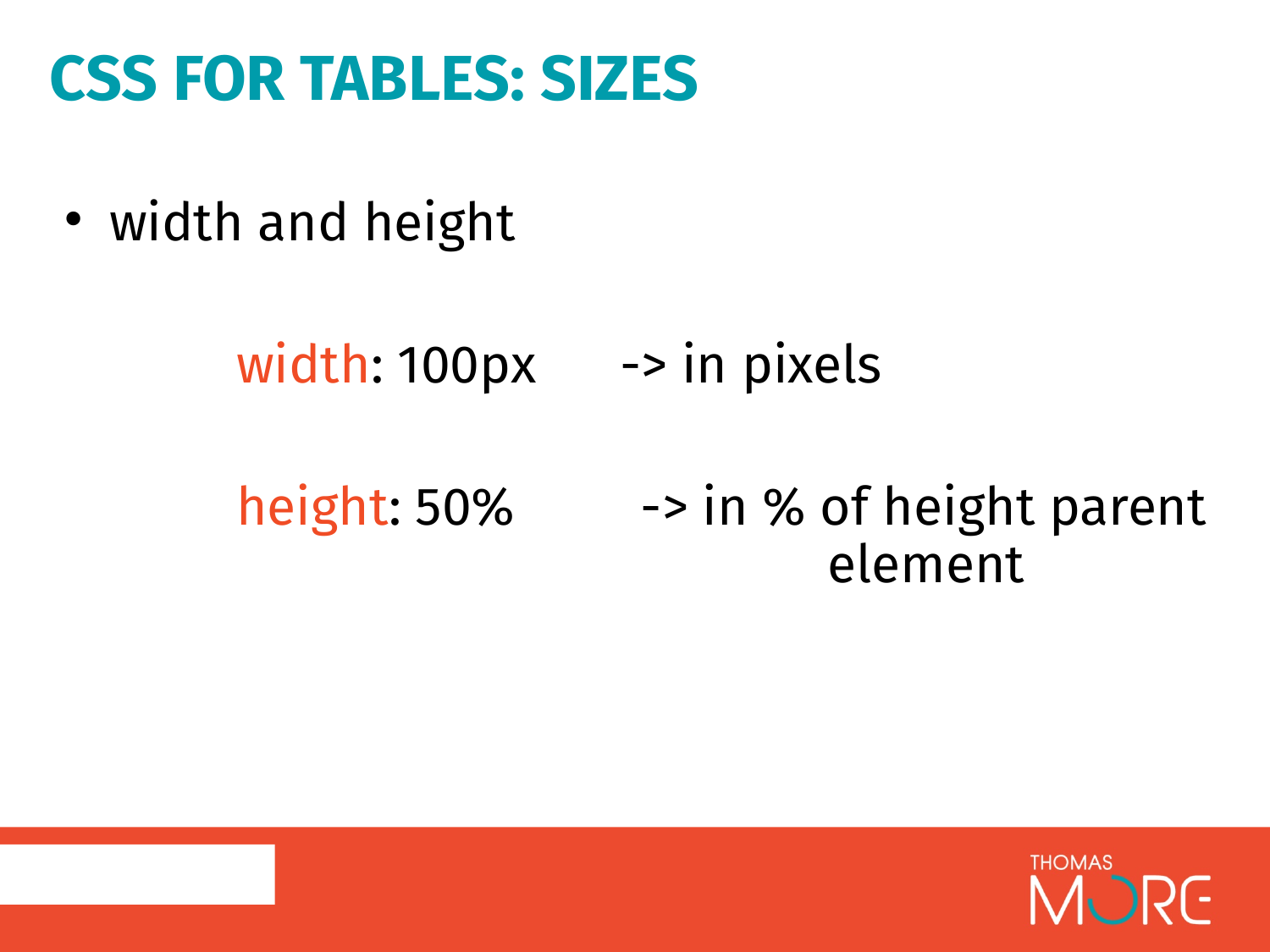

# CSS for tables: sizes
width and height

		width: 100px      -> in pixels

		height: 50%         -> in % of height parent 				      	      element